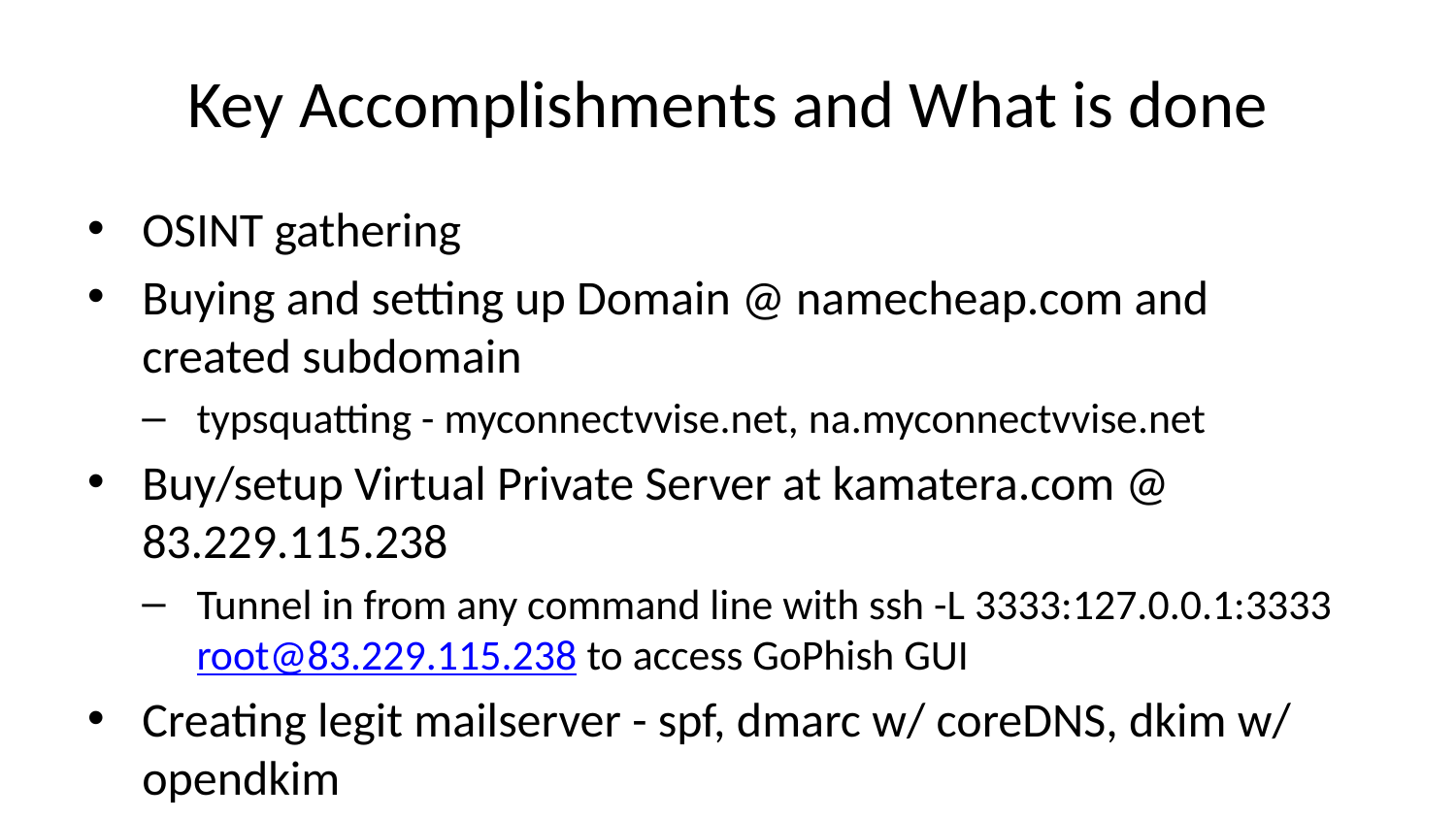

# Key Accomplishments and What is done
OSINT gathering
Buying and setting up Domain @ namecheap.com and created subdomain
typsquatting - myconnectvvise.net, na.myconnectvvise.net
Buy/setup Virtual Private Server at kamatera.com @ 83.229.115.238
Tunnel in from any command line with ssh -L 3333:127.0.0.1:3333 root@83.229.115.238 to access GoPhish GUI
Creating legit mailserver - spf, dmarc w/ coreDNS, dkim w/ opendkim
Docker containers with CoreDNS, Apache2, and GoPhish
GoPhish
ConnectWise phishing emails and spoofed landing pages
Pasted image 20231115180035.png
Pasted image 20231115173605.png